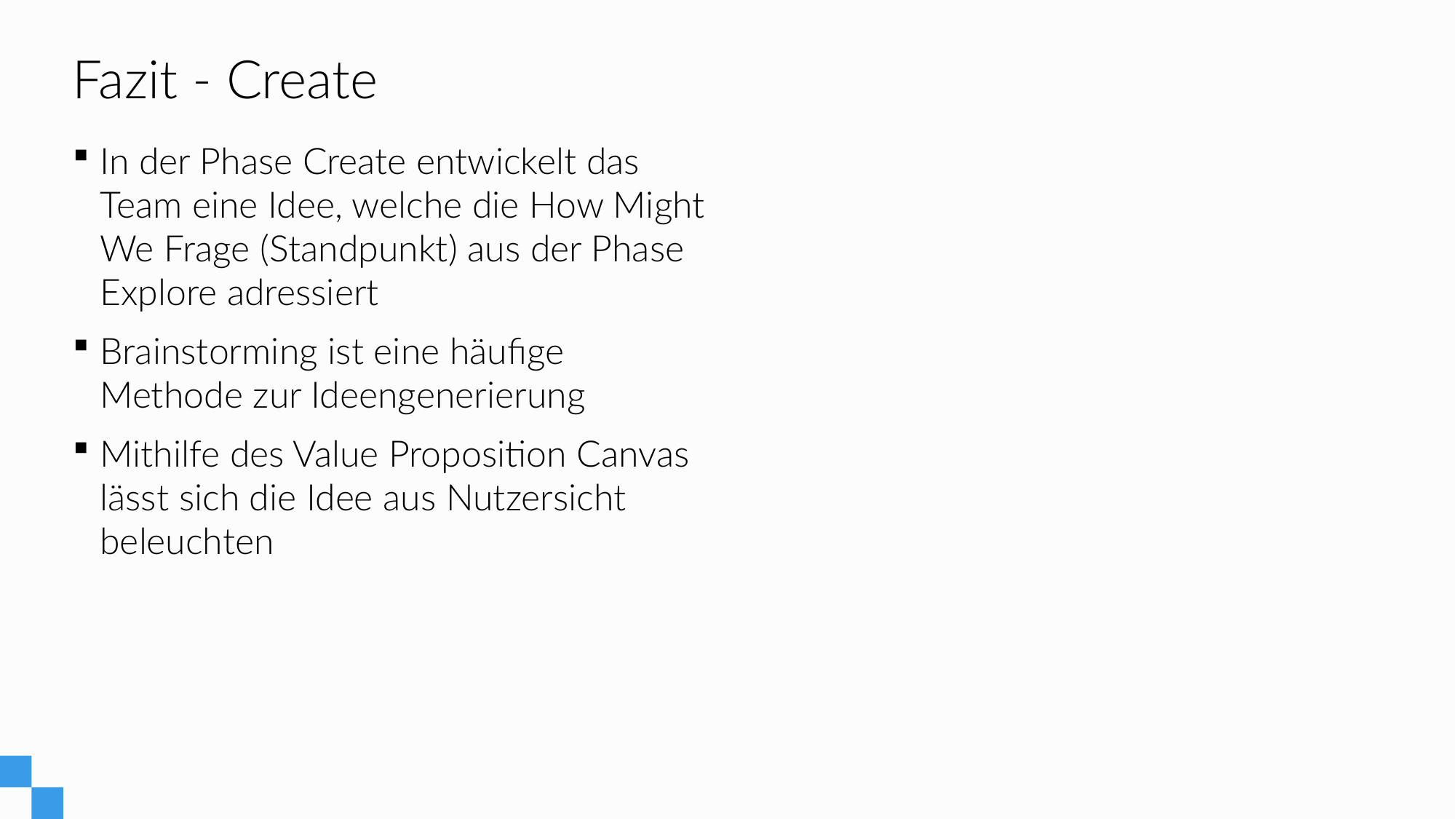

# Fazit - Create
In der Phase Create entwickelt das Team eine Idee, welche die How Might We Frage (Standpunkt) aus der Phase Explore adressiert
Brainstorming ist eine häufige Methode zur Ideengenerierung
Mithilfe des Value Proposition Canvas lässt sich die Idee aus Nutzersicht beleuchten